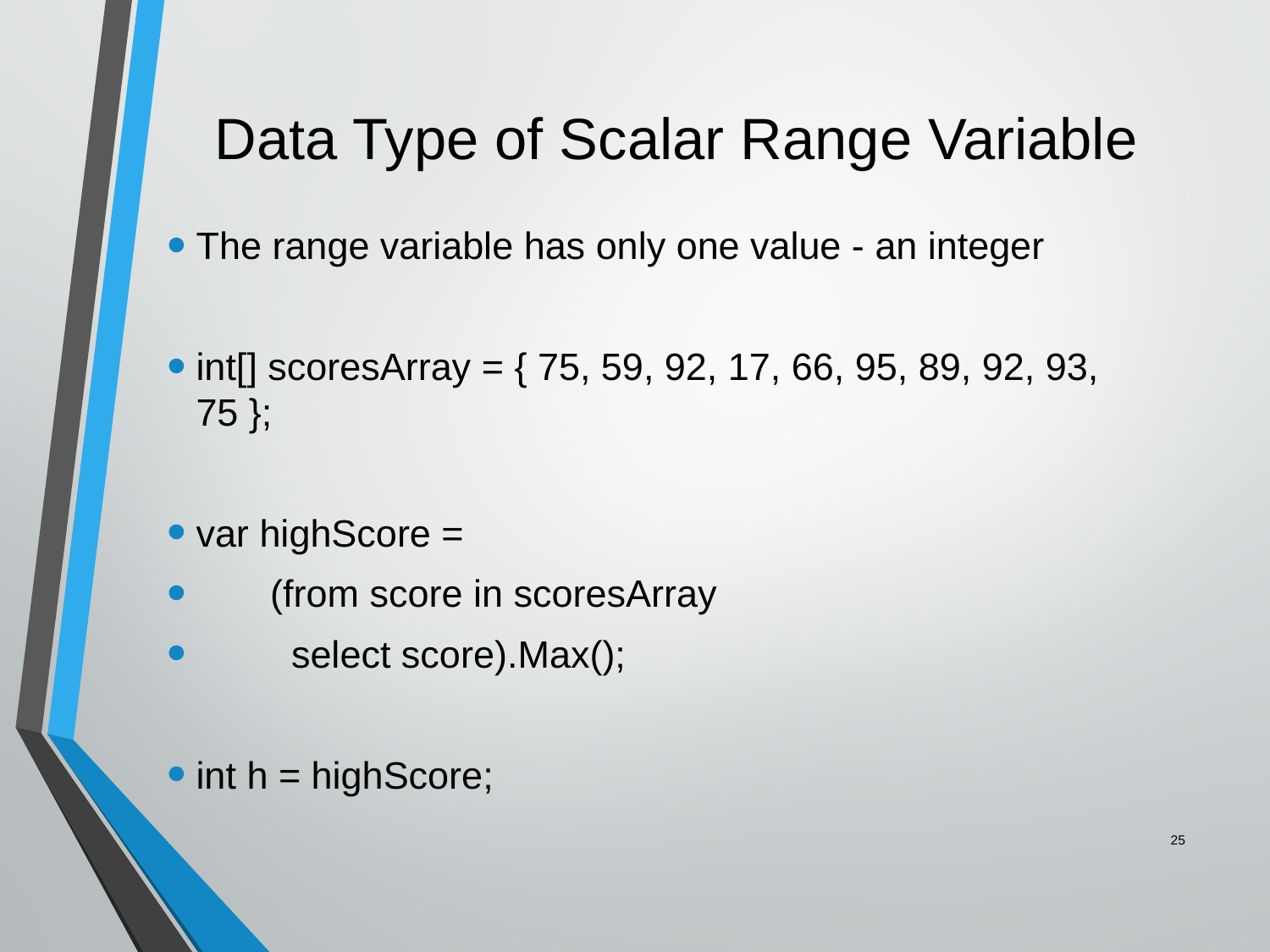

# Data Type of Scalar Range Variable
The range variable has only one value - an integer

int[] scoresArray = { 75, 59, 92, 17, 66, 95, 89, 92, 93, 75 };

var highScore =
       (from score in scoresArray
         select score).Max();

int h = highScore;
25